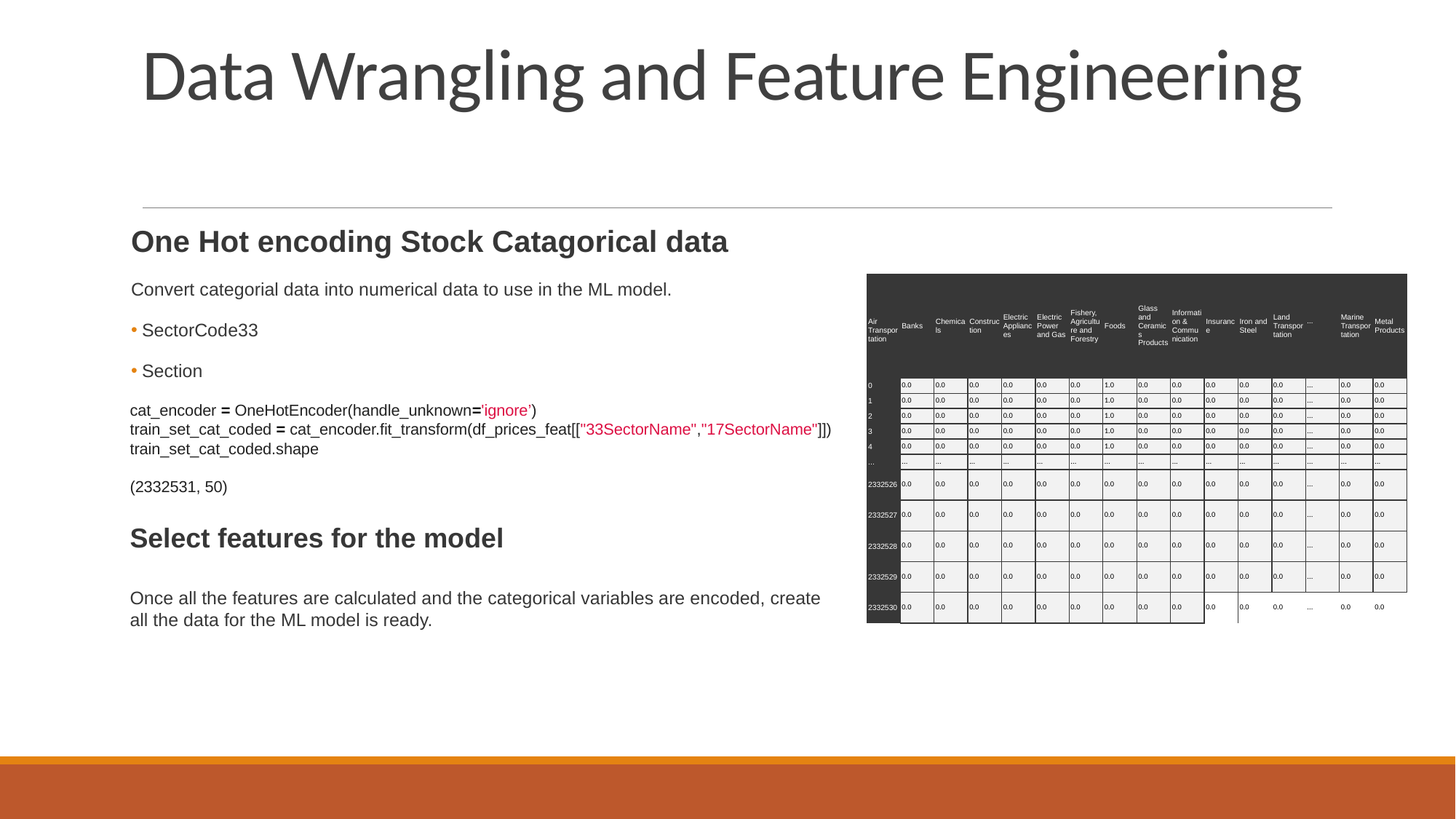

# Data Wrangling and Feature Engineering
One Hot encoding Stock Catagorical data
Convert categorial data into numerical data to use in the ML model.
SectorCode33
Section
| Air Transportation | Banks | Chemicals | Construction | Electric Appliances | Electric Power and Gas | Fishery, Agriculture and Forestry | Foods | Glass and Ceramics Products | Information & Communication | Insurance | Iron and Steel | Land Transportation | ... | Marine Transportation | Metal Products |
| --- | --- | --- | --- | --- | --- | --- | --- | --- | --- | --- | --- | --- | --- | --- | --- |
| 0 | 0.0 | 0.0 | 0.0 | 0.0 | 0.0 | 0.0 | 1.0 | 0.0 | 0.0 | 0.0 | 0.0 | 0.0 | ... | 0.0 | 0.0 |
| 1 | 0.0 | 0.0 | 0.0 | 0.0 | 0.0 | 0.0 | 1.0 | 0.0 | 0.0 | 0.0 | 0.0 | 0.0 | ... | 0.0 | 0.0 |
| 2 | 0.0 | 0.0 | 0.0 | 0.0 | 0.0 | 0.0 | 1.0 | 0.0 | 0.0 | 0.0 | 0.0 | 0.0 | ... | 0.0 | 0.0 |
| 3 | 0.0 | 0.0 | 0.0 | 0.0 | 0.0 | 0.0 | 1.0 | 0.0 | 0.0 | 0.0 | 0.0 | 0.0 | ... | 0.0 | 0.0 |
| 4 | 0.0 | 0.0 | 0.0 | 0.0 | 0.0 | 0.0 | 1.0 | 0.0 | 0.0 | 0.0 | 0.0 | 0.0 | ... | 0.0 | 0.0 |
| ... | ... | ... | ... | ... | ... | ... | ... | ... | ... | ... | ... | ... | ... | ... | ... |
| 2332526 | 0.0 | 0.0 | 0.0 | 0.0 | 0.0 | 0.0 | 0.0 | 0.0 | 0.0 | 0.0 | 0.0 | 0.0 | ... | 0.0 | 0.0 |
| 2332527 | 0.0 | 0.0 | 0.0 | 0.0 | 0.0 | 0.0 | 0.0 | 0.0 | 0.0 | 0.0 | 0.0 | 0.0 | ... | 0.0 | 0.0 |
| 2332528 | 0.0 | 0.0 | 0.0 | 0.0 | 0.0 | 0.0 | 0.0 | 0.0 | 0.0 | 0.0 | 0.0 | 0.0 | ... | 0.0 | 0.0 |
| 2332529 | 0.0 | 0.0 | 0.0 | 0.0 | 0.0 | 0.0 | 0.0 | 0.0 | 0.0 | 0.0 | 0.0 | 0.0 | ... | 0.0 | 0.0 |
| 2332530 | 0.0 | 0.0 | 0.0 | 0.0 | 0.0 | 0.0 | 0.0 | 0.0 | 0.0 | 0.0 | 0.0 | 0.0 | ... | 0.0 | 0.0 |
cat_encoder = OneHotEncoder(handle_unknown='ignore’)
train_set_cat_coded = cat_encoder.fit_transform(df_prices_feat[["33SectorName","17SectorName"]]) train_set_cat_coded.shape

(2332531, 50)
Select features for the model

Once all the features are calculated and the categorical variables are encoded, create all the data for the ML model is ready.